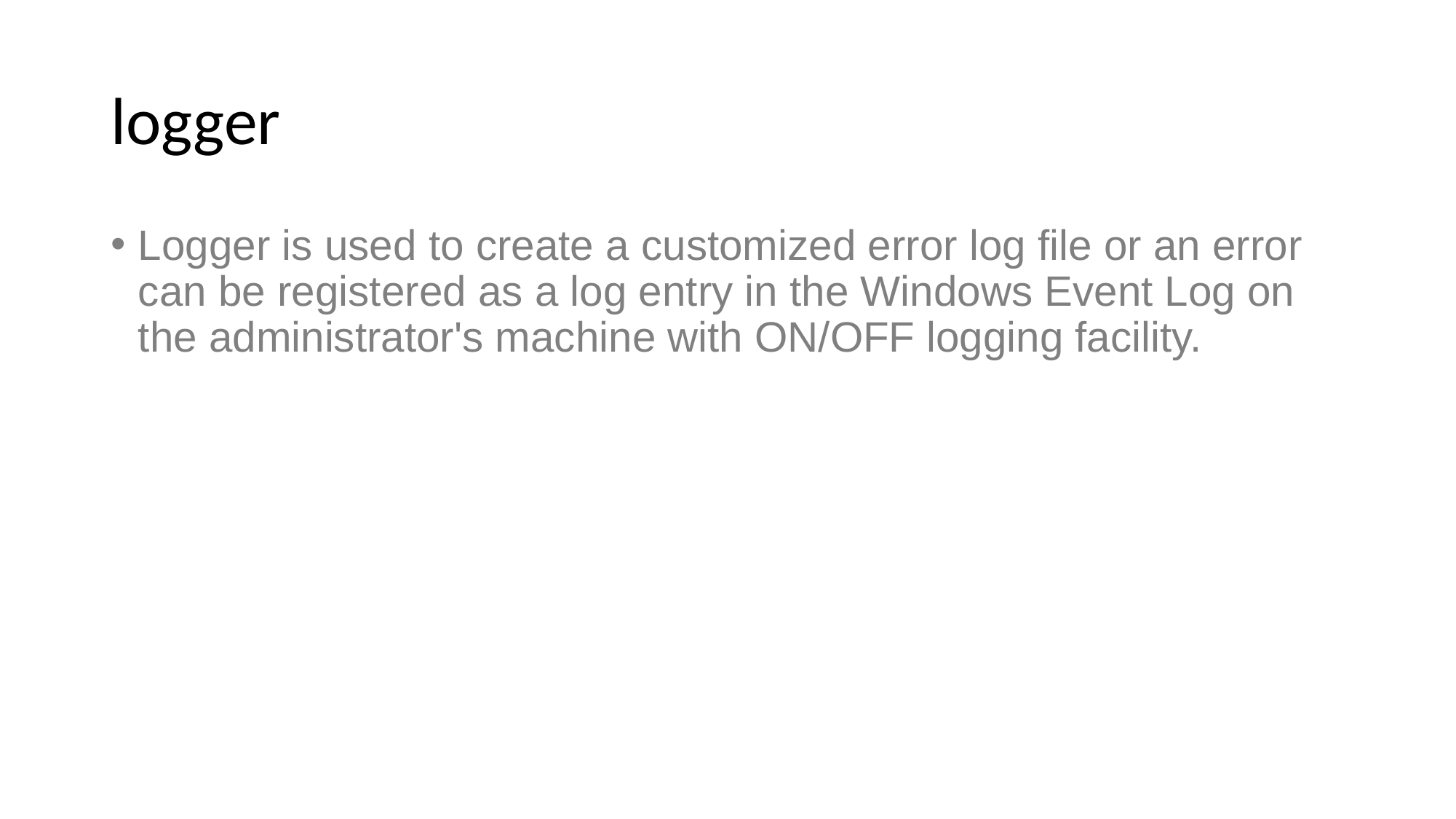

# logger
Logger is used to create a customized error log file or an error can be registered as a log entry in the Windows Event Log on the administrator's machine with ON/OFF logging facility.